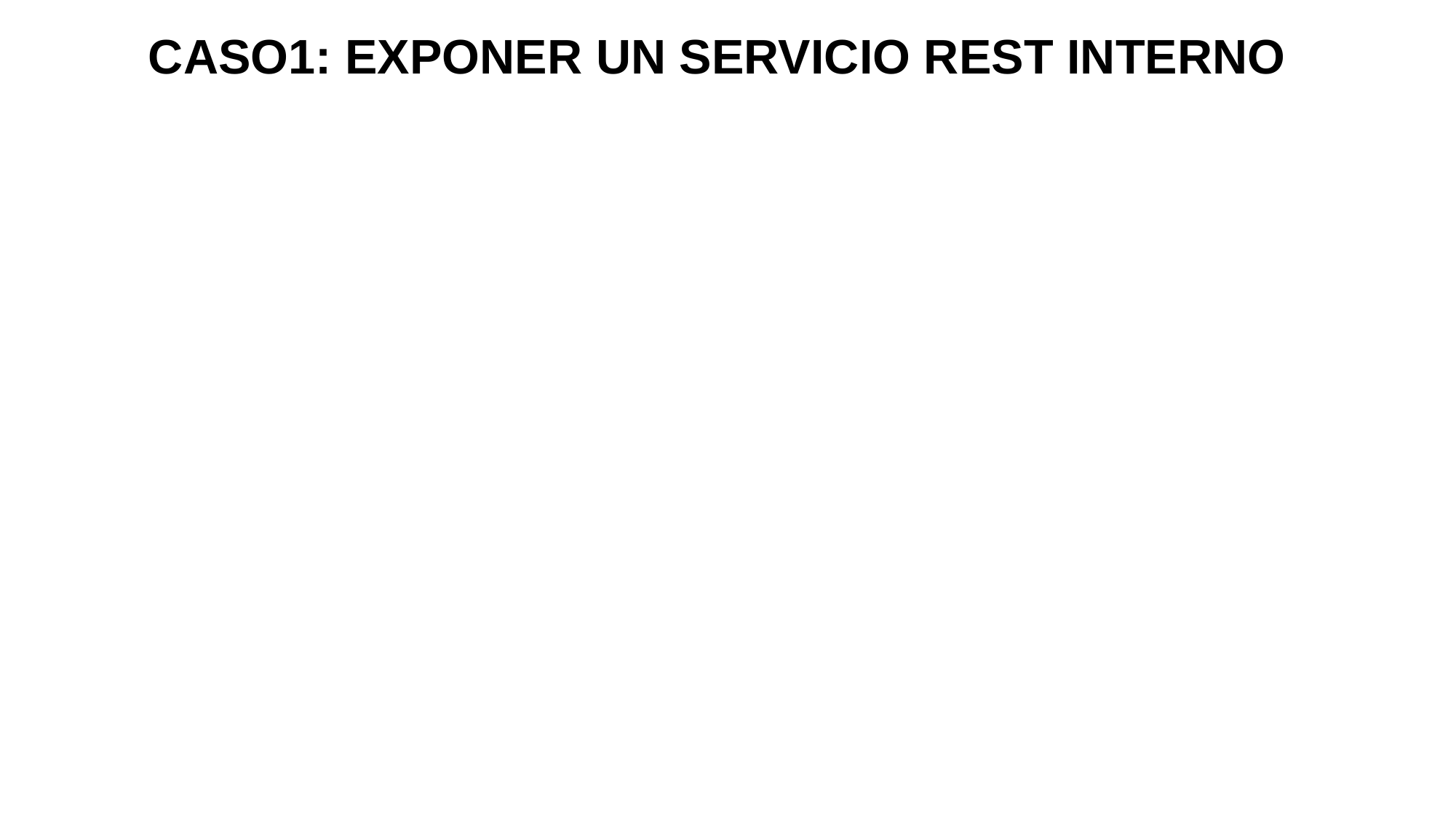

# CASO1: EXPONER UN SERVICIO REST INTERNO